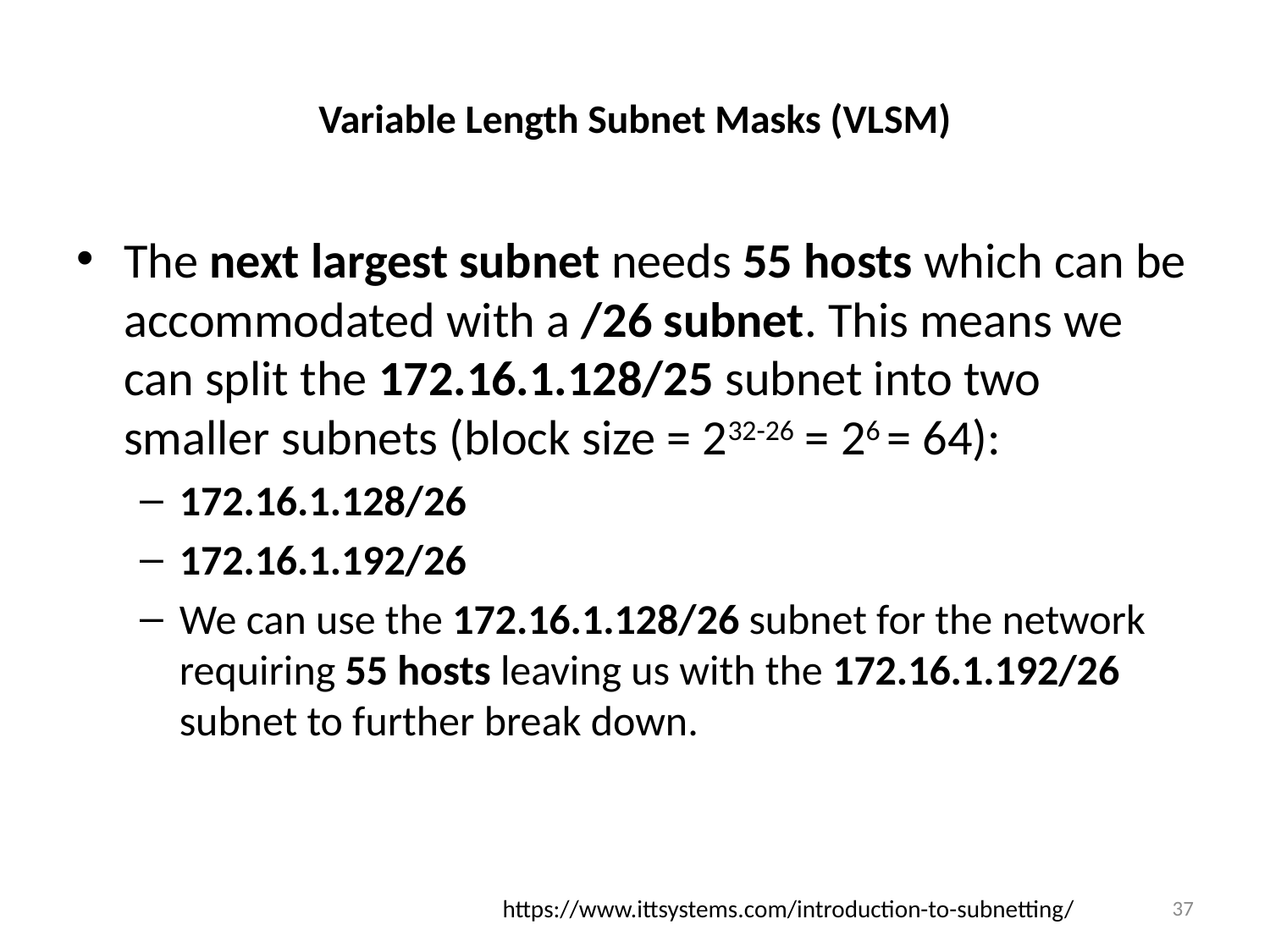

# Variable Length Subnet Masks (VLSM)
The next largest subnet needs 55 hosts which can be accommodated with a /26 subnet. This means we can split the 172.16.1.128/25 subnet into two smaller subnets (block size = 232-26 = 26 = 64):
172.16.1.128/26
172.16.1.192/26
We can use the 172.16.1.128/26 subnet for the network requiring 55 hosts leaving us with the 172.16.1.192/26 subnet to further break down.

https://www.ittsystems.com/introduction-to-subnetting/
37